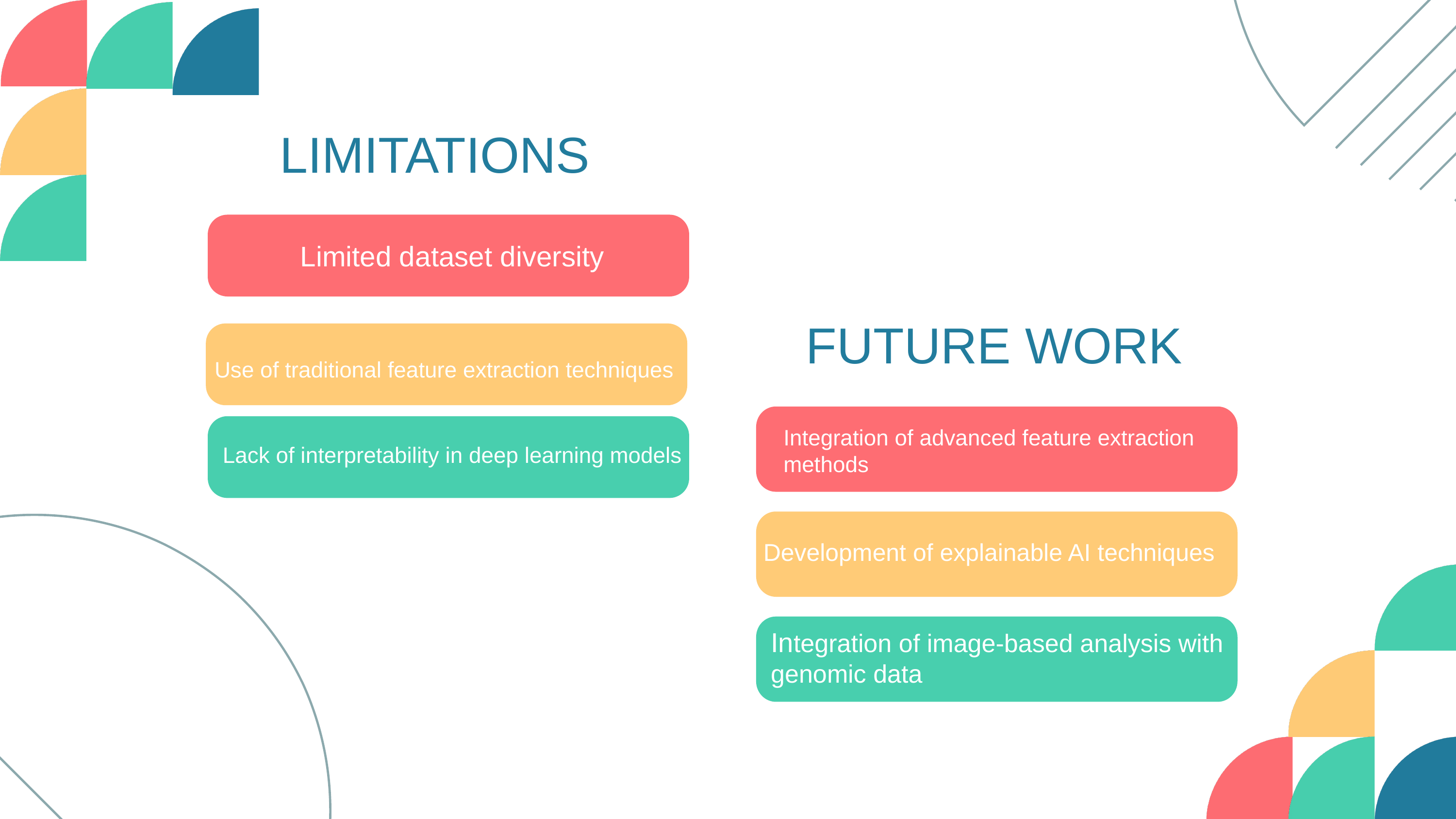

LIMITATIONS

Limited dataset diversity
FUTURE WORK

Use of traditional feature extraction techniques

Integration of advanced feature extraction methods
Lack of interpretability in deep learning models

Development of explainable AI techniques

Integration of image-based analysis with genomic data